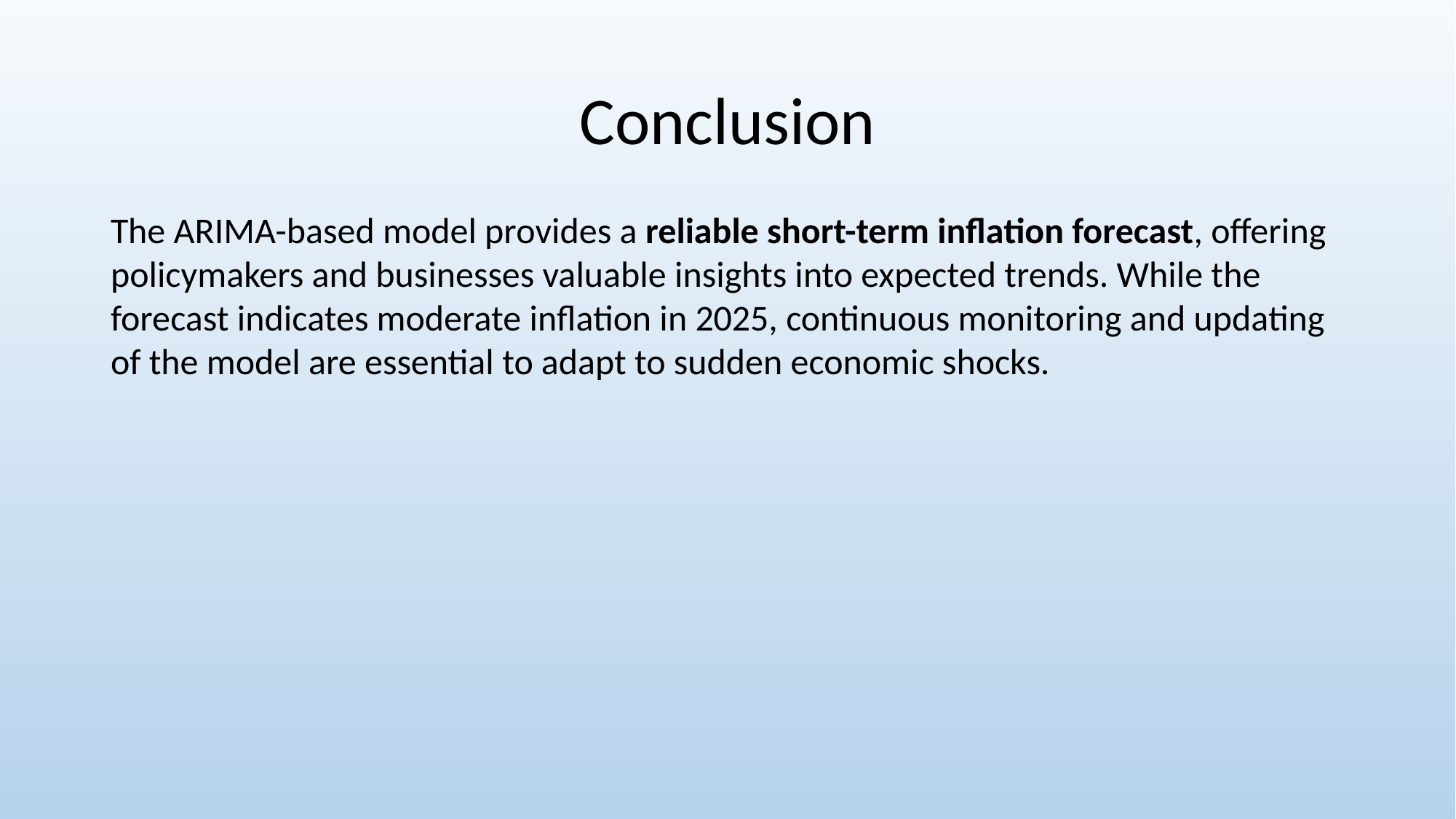

# Conclusion
The ARIMA-based model provides a reliable short-term inflation forecast, offering policymakers and businesses valuable insights into expected trends. While the forecast indicates moderate inflation in 2025, continuous monitoring and updating of the model are essential to adapt to sudden economic shocks.